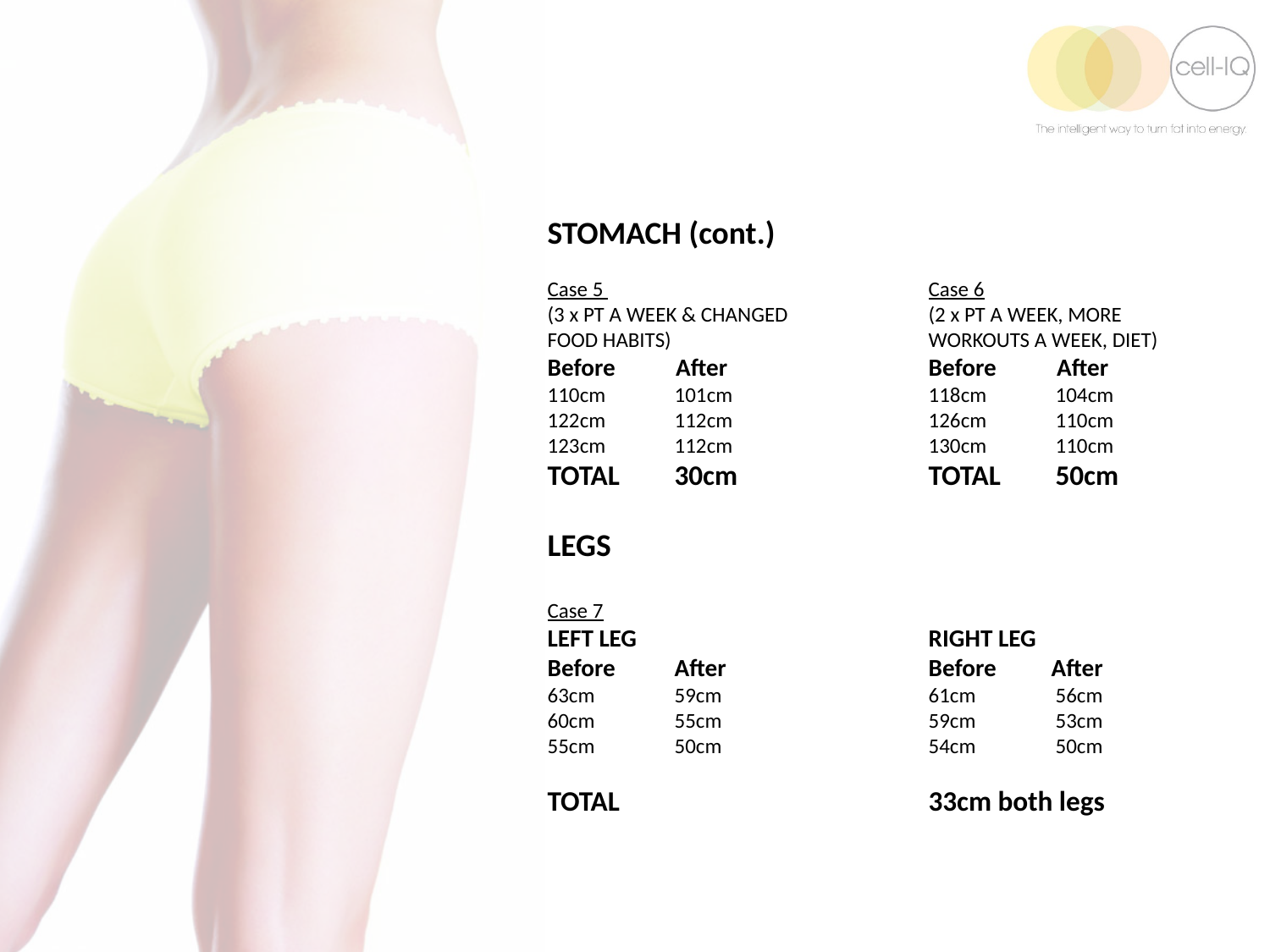

STOMACH (cont.)

Case 5 			Case 6
(3 x PT A WEEK & CHANGED		(2 x PT A WEEK, MORE
FOOD HABITS)			WORKOUTS A WEEK, DIET)
Before           After                         	Before           After
110cm	101cm		118cm	104cm
122cm	112cm		126cm	110cm
123cm	112cm		130cm	110cm
TOTAL 	30cm		TOTAL	50cm

LEGS

Case 7
LEFT LEG                                             	RIGHT LEG
Before         	After                         	Before          After
63cm           	59cm	 	61cm	56cm
60cm           	55cm	    	59cm	53cm
55cm           	50cm 		54cm	50cm

TOTAL 			33cm both legs